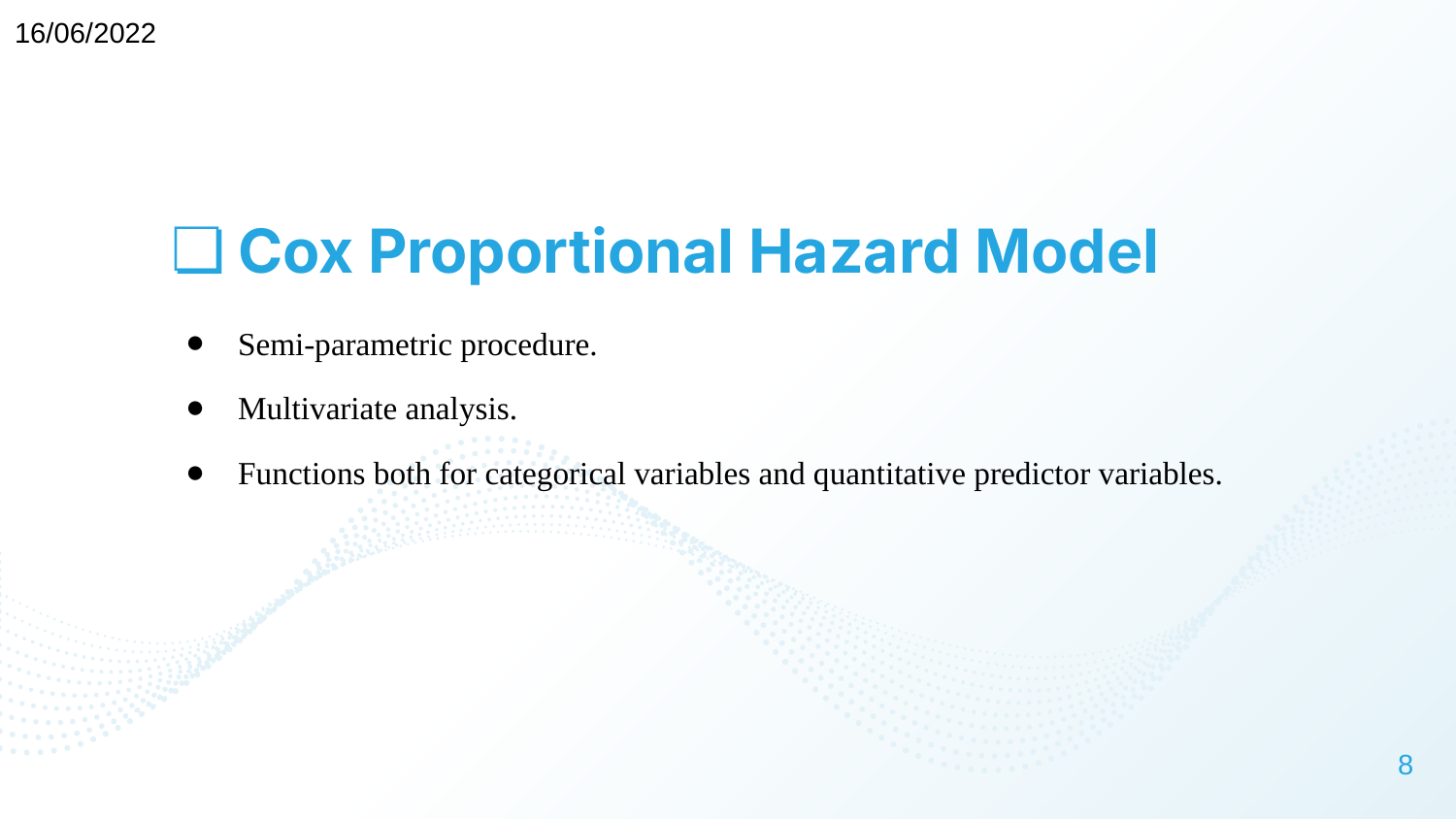

16/06/2022
# Cox Proportional Hazard Model
Semi-parametric procedure.
Multivariate analysis.
Functions both for categorical variables and quantitative predictor variables.
8